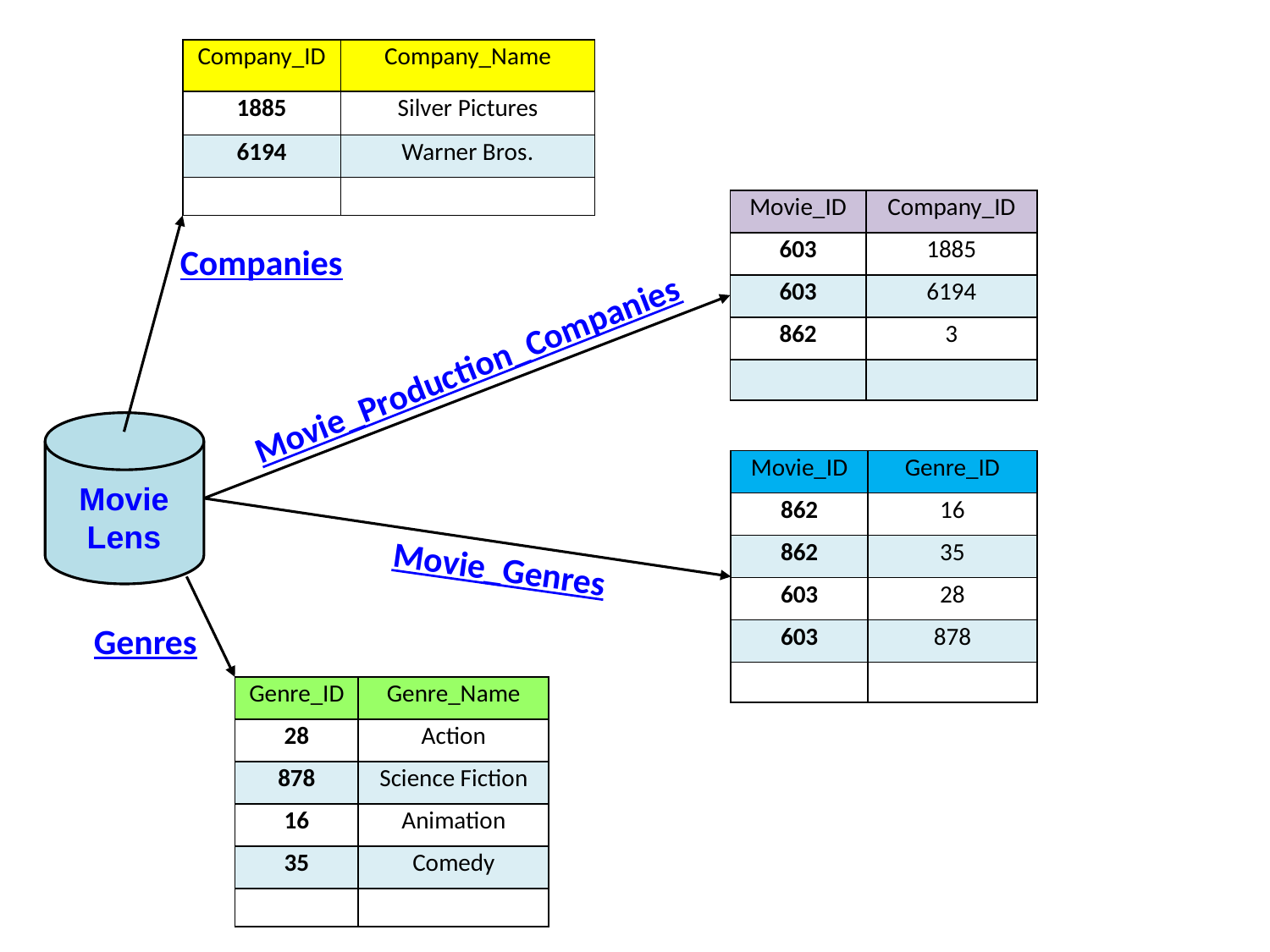

| Company\_ID | Company\_Name |
| --- | --- |
| 1885 | Silver Pictures |
| 6194 | Warner Bros. |
|  |  |
| Movie\_ID | Company\_ID |
| --- | --- |
| 603 | 1885 |
| 603 | 6194 |
| 862 | 3 |
|  |  |
Companies
Movie_Production_Companies

Movie
Lens
| Movie\_ID | Genre\_ID |
| --- | --- |
| 862 | 16 |
| 862 | 35 |
| 603 | 28 |
| 603 | 878 |
|  |  |
Movie_Genres
Genres
| Genre\_ID | Genre\_Name |
| --- | --- |
| 28 | Action |
| 878 | Science Fiction |
| 16 | Animation |
| 35 | Comedy |
|  |  |